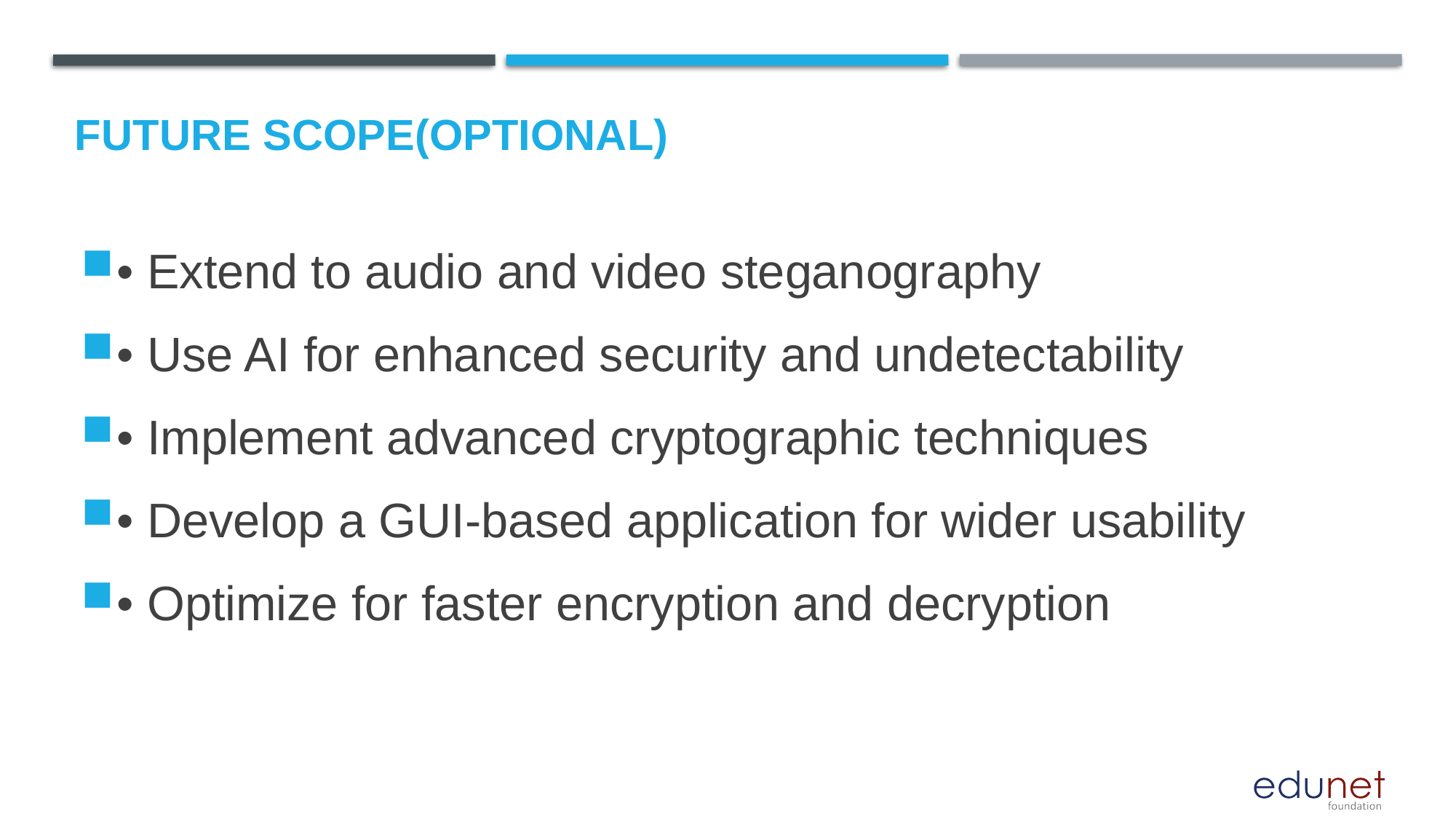

Future scope(optional)
• Extend to audio and video steganography
• Use AI for enhanced security and undetectability
• Implement advanced cryptographic techniques
• Develop a GUI-based application for wider usability
• Optimize for faster encryption and decryption